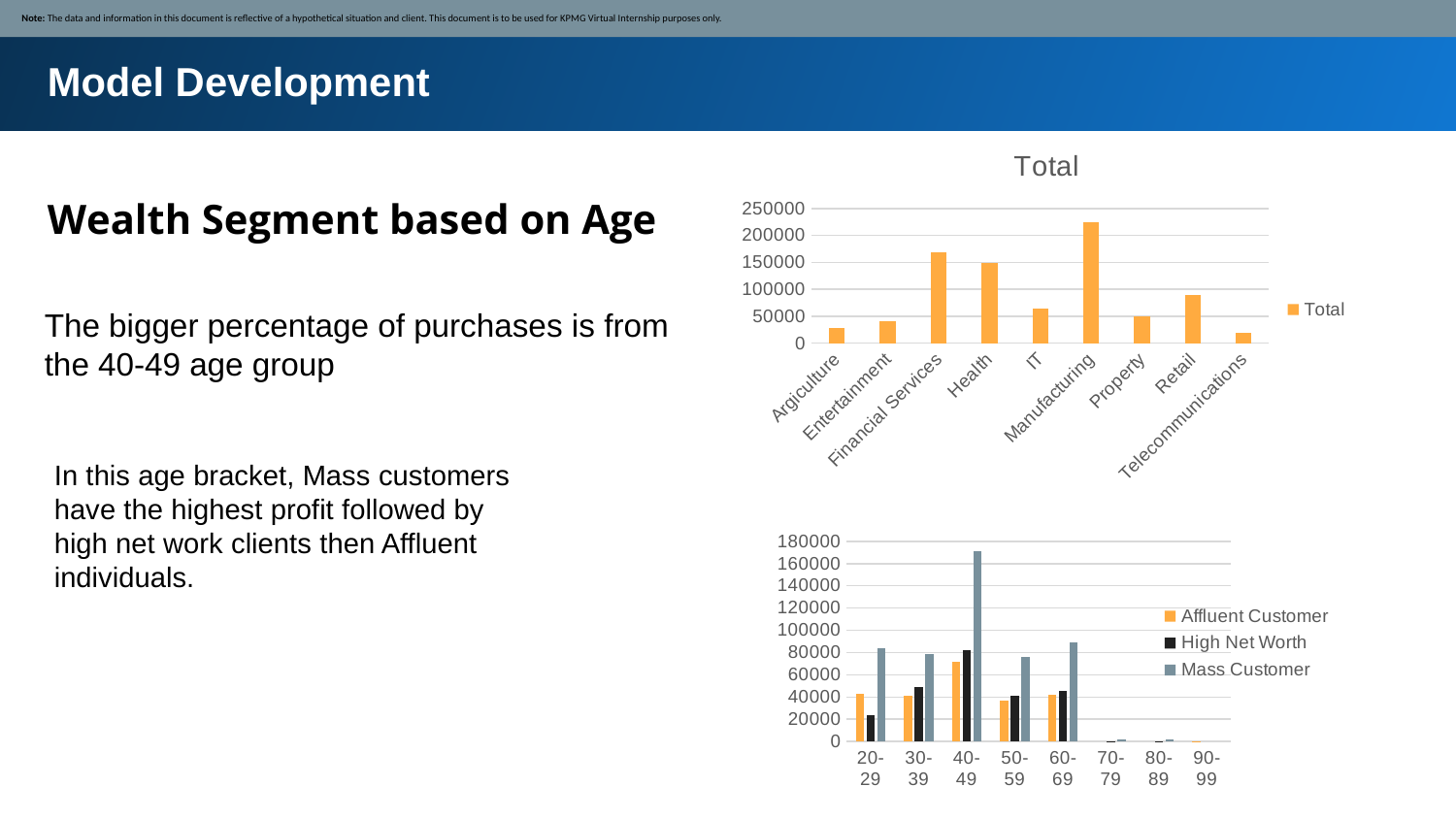

Note: The data and information in this document is reflective of a hypothetical situation and client. This document is to be used for KPMG Virtual Internship purposes only.
Model Development

### Chart:

| Category | Total |
|---|---|
| Argiculture | 28405.68 |
| Entertainment | 40717.87 |
| Financial Services | 169598.12 |
| Health | 148267.05999999994 |
| IT | 63870.09 |
| Manufacturing | 224565.03999999972 |
| Property | 50547.51 |
| Retail | 89403.72999999997 |
| Telecommunications | 18716.399999999998 |
Wealth Segment based on Age
The bigger percentage of purchases is from the 40-49 age group
In this age bracket, Mass customers have the highest profit followed by high net work clients then Affluent individuals.

### Chart

| Category | Affluent Customer | High Net Worth | Mass Customer |
|---|---|---|---|
| 20-29 | 42902.72000000002 | 23486.869999999995 | 83480.39999999998 |
| 30-39 | 41075.44000000001 | 48945.079999999965 | 78358.90000000001 |
| 40-49 | 71240.66 | 81832.15999999997 | 171015.19999999987 |
| 50-59 | 37038.04 | 41464.350000000006 | 76349.83 |
| 60-69 | 41834.659999999996 | 45869.950000000026 | 89116.02999999996 |
| 70-79 | None | 189.27999999999997 | 1785.4300000000003 |
| 80-89 | None | 72.59999999999997 | 1667.33 |
| 90-99 | 217.51 | None | None |